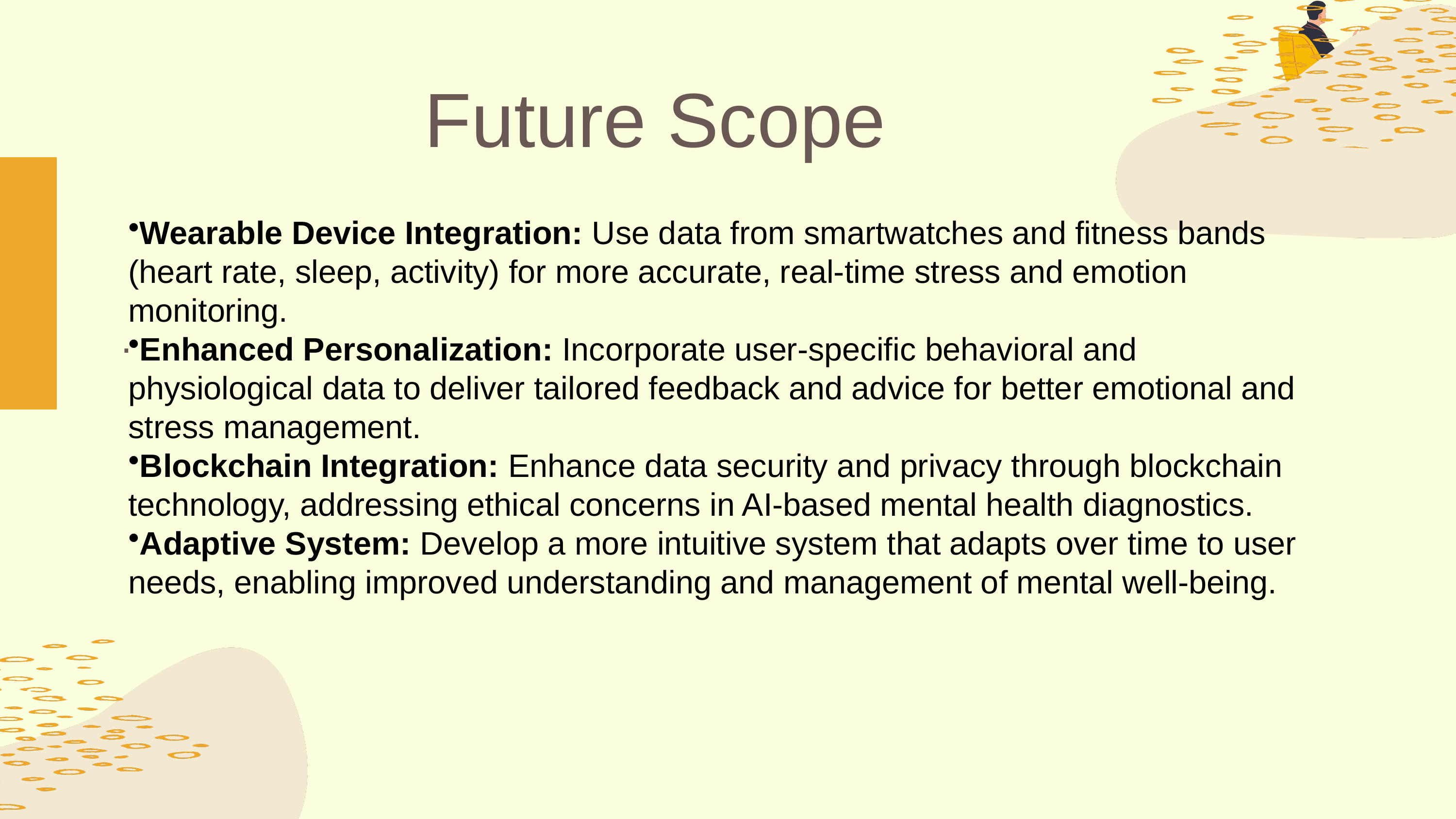

Future Scope

Wearable Device Integration: Use data from smartwatches and fitness bands (heart rate, sleep, activity) for more accurate, real-time stress and emotion monitoring.
Enhanced Personalization: Incorporate user-specific behavioral and physiological data to deliver tailored feedback and advice for better emotional and stress management.
Blockchain Integration: Enhance data security and privacy through blockchain technology, addressing ethical concerns in AI-based mental health diagnostics.
Adaptive System: Develop a more intuitive system that adapts over time to user needs, enabling improved understanding and management of mental well-being.
.